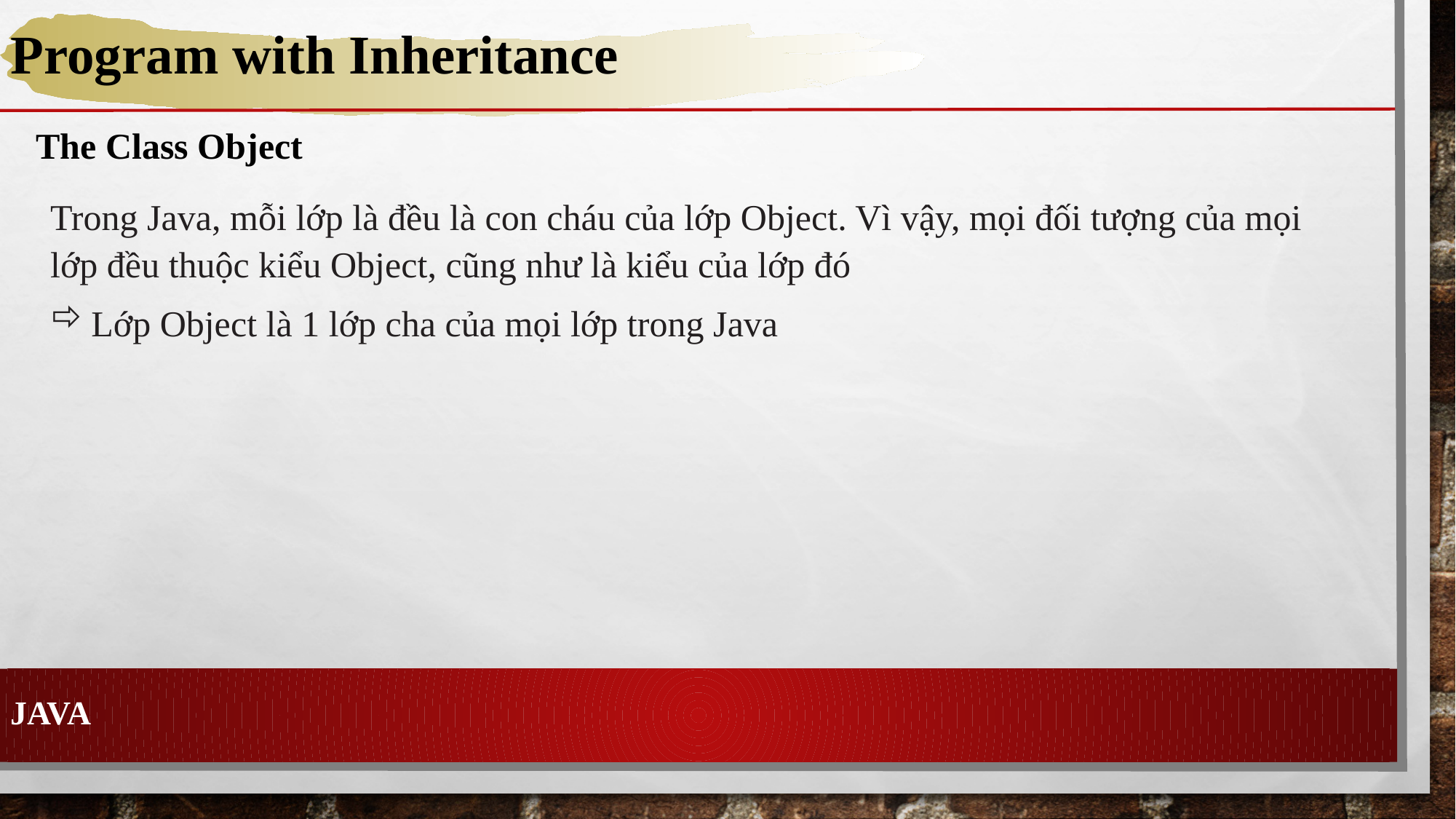

Program with Inheritance
The Class Object

Trong Java, mỗi lớp là đều là con cháu của lớp Object. Vì vậy, mọi đối tượng của mọi lớp đều thuộc kiểu Object, cũng như là kiểu của lớp đó
Lớp Object là 1 lớp cha của mọi lớp trong Java
JAVA